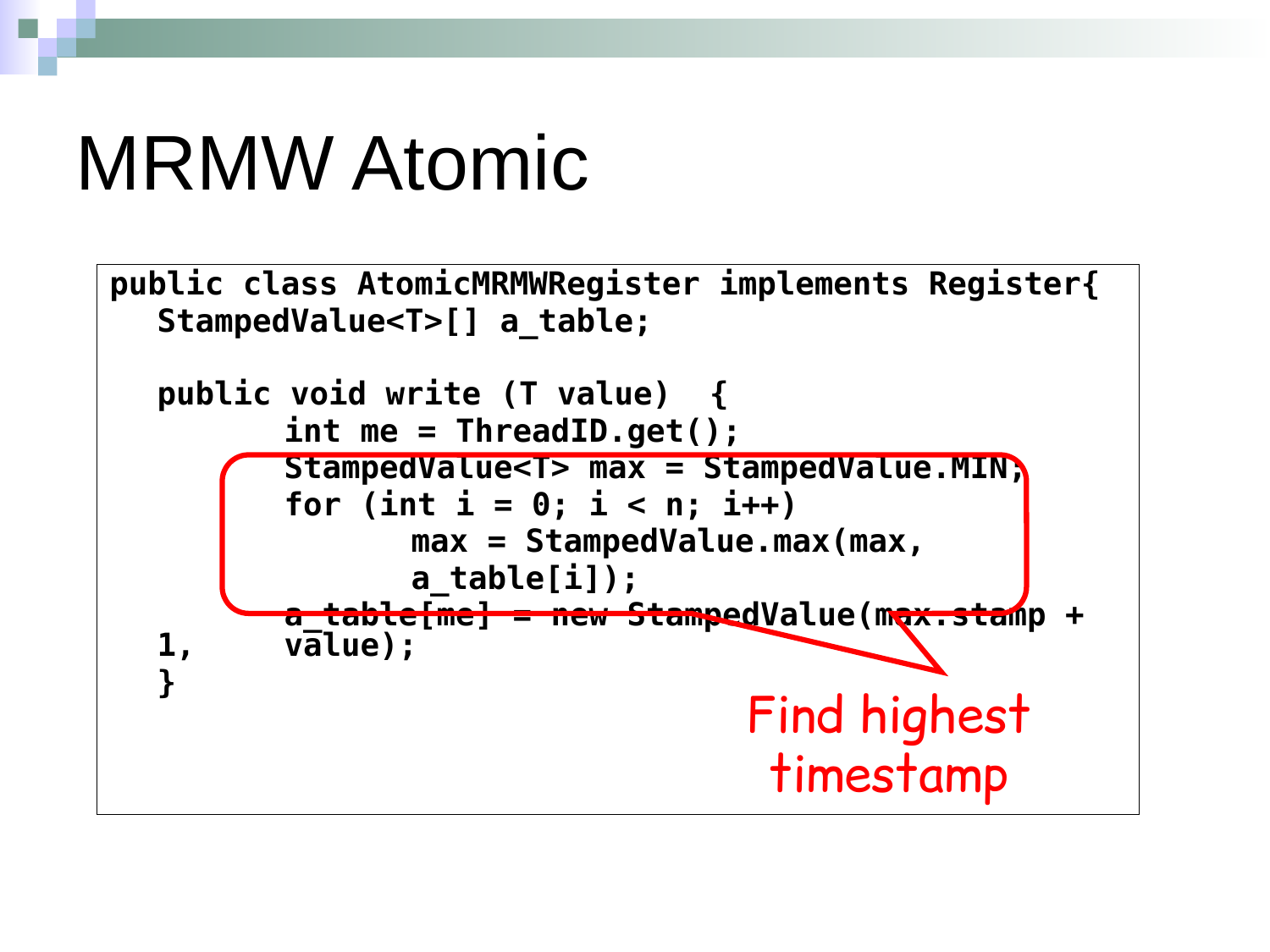

MRMW Atomic
public class AtomicMRMWRegister implements Register{
	StampedValue<T>[] a_table;

	public void write (T value)  {
		int me = ThreadID.get();
		StampedValue<T> max = StampedValue.MIN;
		for (int i = 0; i < n; i++)
			max = StampedValue.max(max,
			a_table[i]);
		a_table[me] = new StampedValue(max.stamp + 1, 	value);
	}

Find highest timestamp